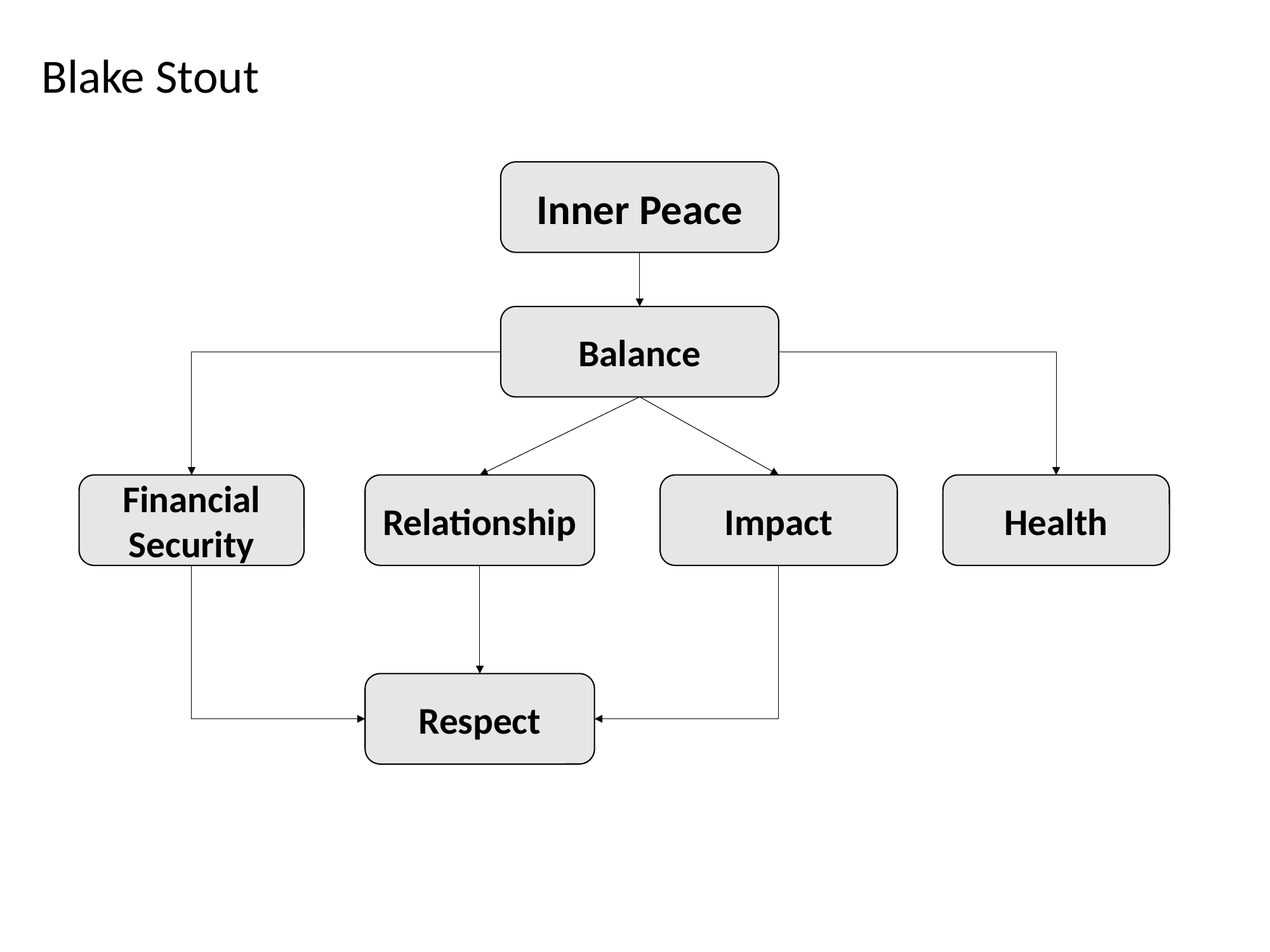

Blake Stout
Inner Peace
Balance
Financial
Security
Health
Relationship
Impact
Respect